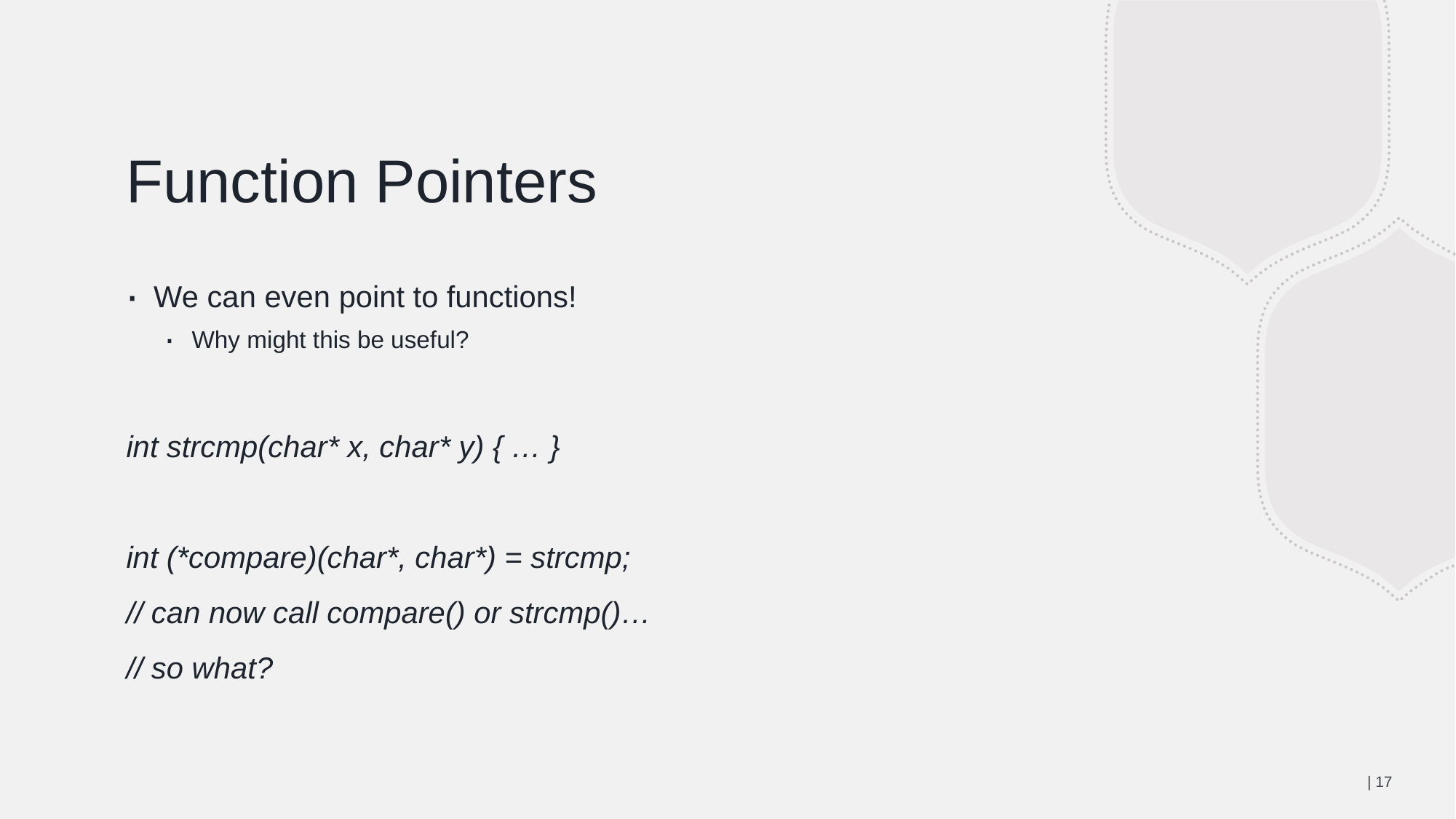

# Function Pointers
We can even point to functions!
Why might this be useful?

int strcmp(char* x, char* y) { … }

int (*compare)(char*, char*) = strcmp;
// can now call compare() or strcmp()…
// so what?
| 17